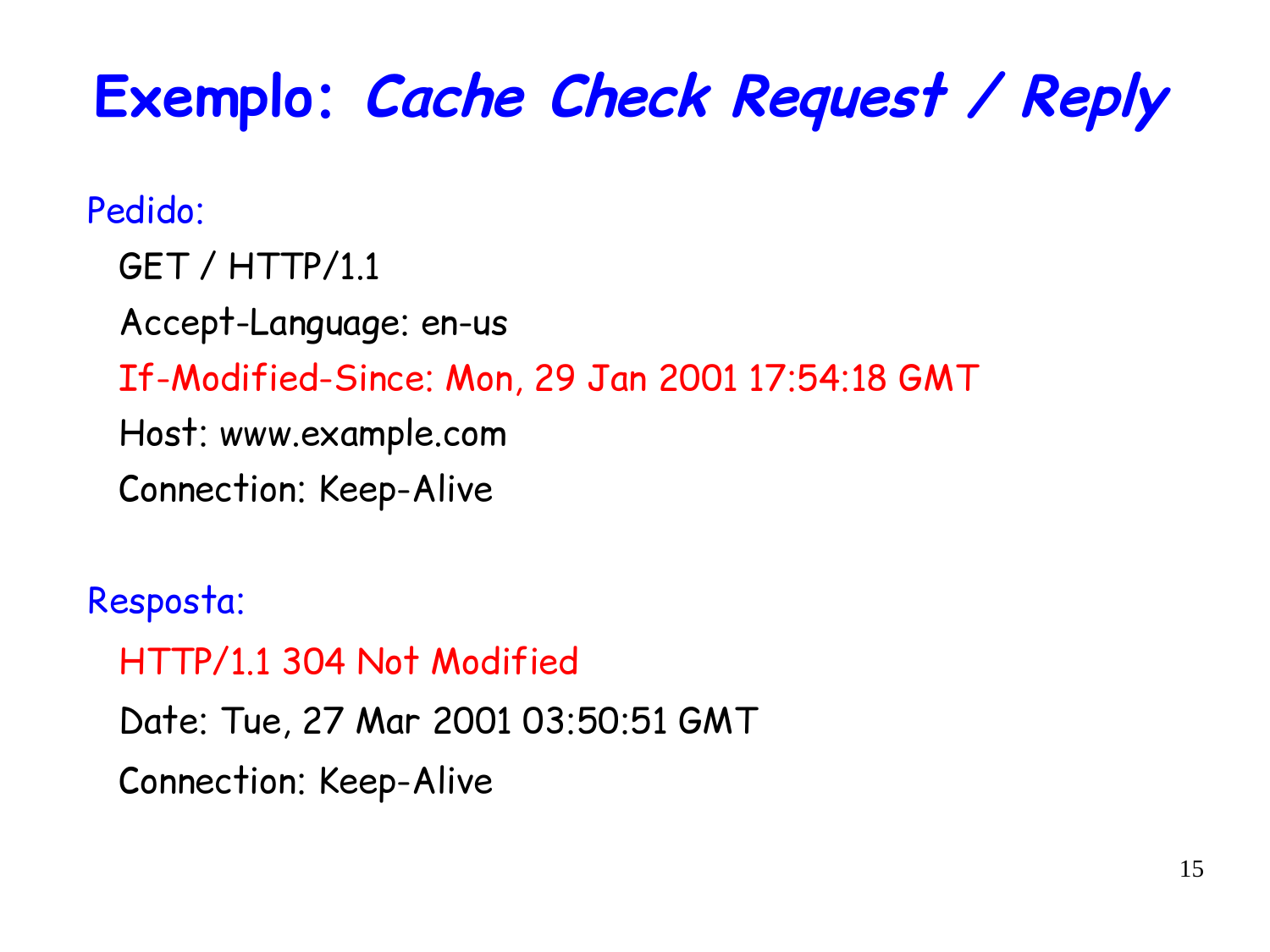

# Exemplo: Cache Check Request / Reply
Pedido:
	GET / HTTP/1.1
	Accept-Language: en-us
	If-Modified-Since: Mon, 29 Jan 2001 17:54:18 GMT
	Host: www.example.com
	Connection: Keep-Alive

Resposta:
	HTTP/1.1 304 Not Modified
	Date: Tue, 27 Mar 2001 03:50:51 GMT
	Connection: Keep-Alive

15